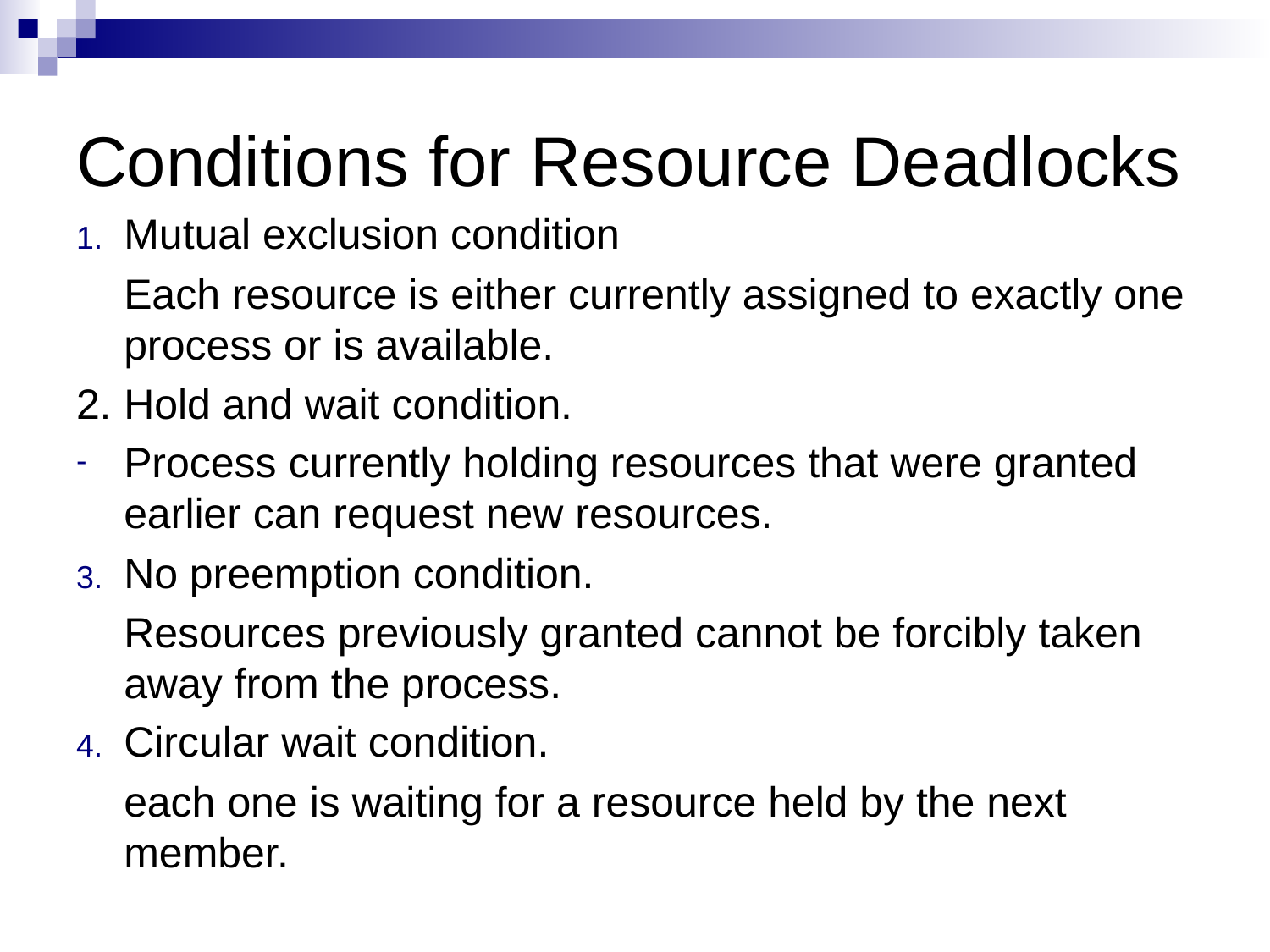

# Conditions for Resource Deadlocks
Mutual exclusion condition
	Each resource is either currently assigned to exactly one process or is available.
2.	Hold and wait condition.
Process currently holding resources that were granted earlier can request new resources.
No preemption condition.
	Resources previously granted cannot be forcibly taken away from the process.
Circular wait condition.
	each one is waiting for a resource held by the next member.